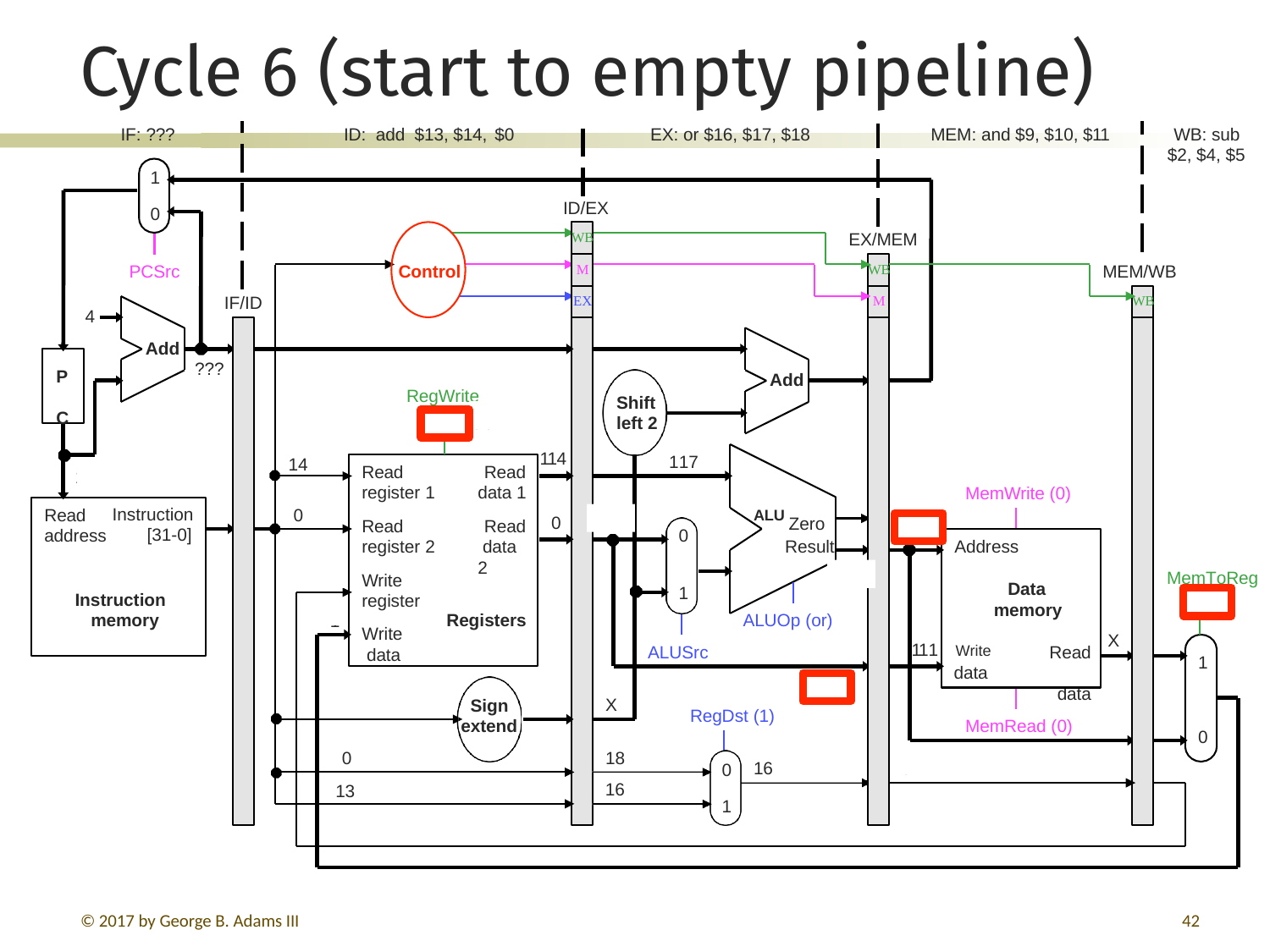

# Cycle 6 (start to empty pipeline)

IF: ???
ID:  add  $13, $14, $0	EX: or $16, $17, $18
MEM: and $9, $10, $11
WB: sub
$2, $4, $5

1

ID/EX
0

EX/MEM
WB

PCSrc
Control
MEM/WB
M
WB

IF/ID
EX
M
WB

4

Add

???

P  C
Add

RegWrite

Shift
(1)

left 2

114
14

117

Read
Read
1020

register 1
Read  register 2
Write  register
Write  data
data 1
Read  data 2
MemWrite (0)

Instruction
[31-0]
ALU Zero
0
118

Read  address

0
110

0

Result
Address

2

119

MemToReg

Data  memory

1

(0)

Instruction  memory

-1

Registers
ALUOp (or)

X

(0)

ALUSrc
111	Write
data
Read  data

1

X
Sign  extend

RegDst (1)

MemRead (0)

0

16
9
0
18

0

16

13

1

© 2017 by George B. Adams III
42